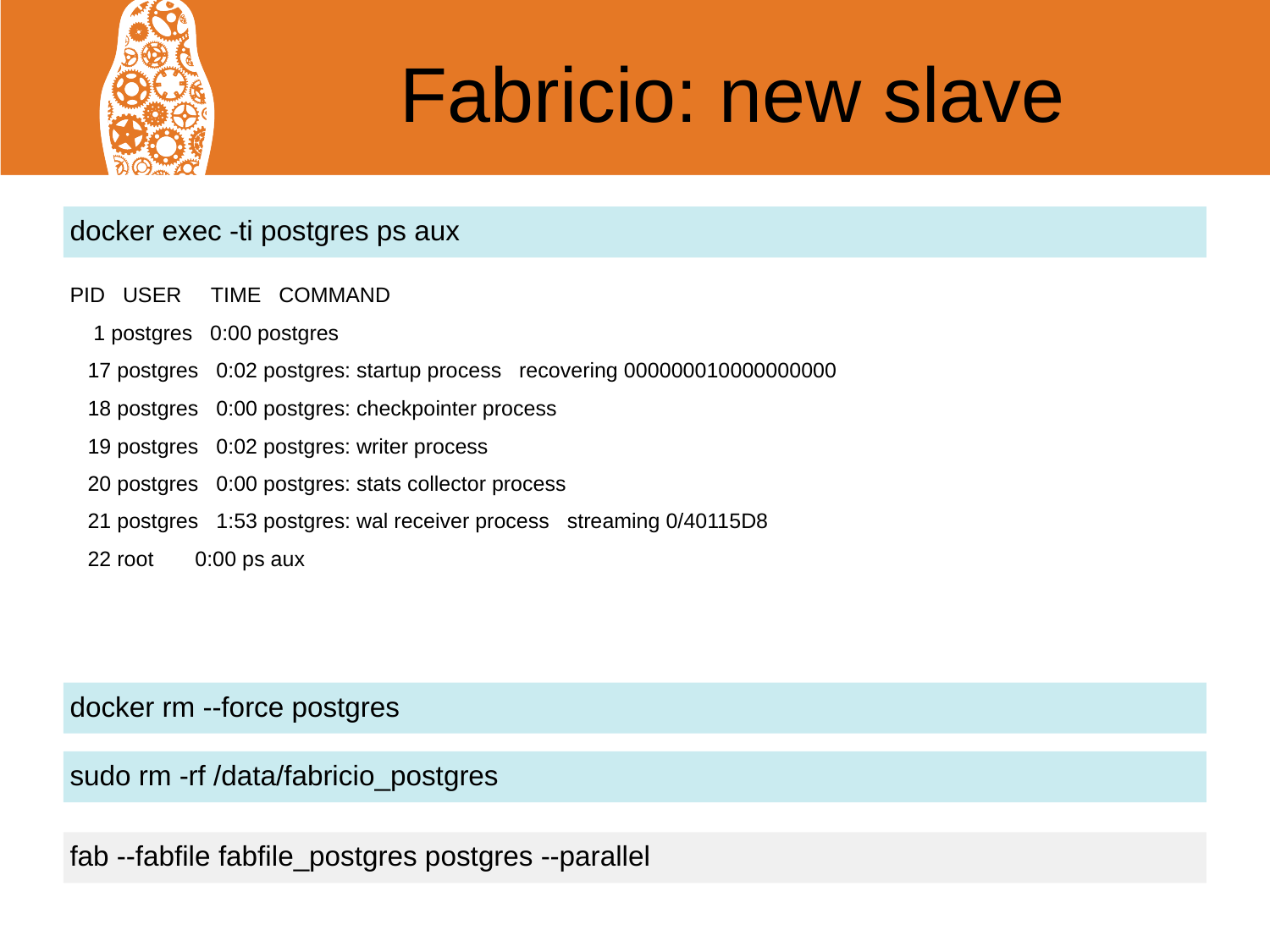

# Fabricio: new slave
docker exec -ti postgres ps aux
PID   USER     TIME   COMMAND
    1 postgres   0:00 postgres
   17 postgres   0:02 postgres: startup process   recovering 000000010000000000
   18 postgres   0:00 postgres: checkpointer process
   19 postgres   0:02 postgres: writer process
   20 postgres   0:00 postgres: stats collector process
   21 postgres   1:53 postgres: wal receiver process   streaming 0/40115D8
   22 root       0:00 ps aux
docker rm --force postgres
sudo rm -rf /data/fabricio_postgres
fab --fabfile fabfile_postgres postgres --parallel